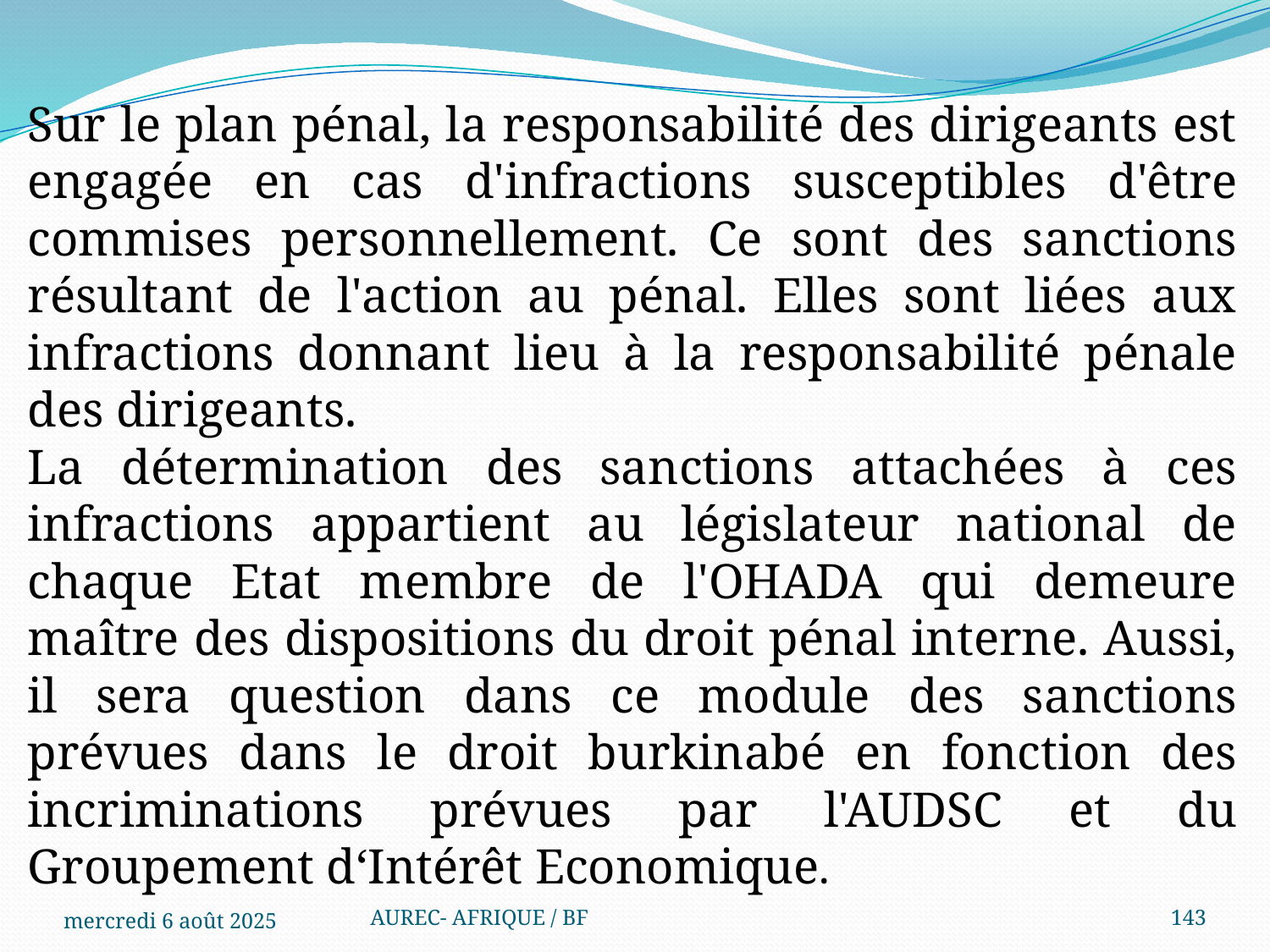

Sur le plan pénal, la responsabilité des dirigeants est engagée en cas d'infractions susceptibles d'être commises personnellement. Ce sont des sanctions résultant de l'action au pénal. Elles sont liées aux infractions donnant lieu à la responsabilité pénale des dirigeants.
La détermination des sanctions attachées à ces infractions appartient au législateur national de chaque Etat membre de l'OHADA qui demeure maître des dispositions du droit pénal interne. Aussi, il sera question dans ce module des sanctions prévues dans le droit burkinabé en fonction des incriminations prévues par l'AUDSC et du Groupement d‘Intérêt Economique.

mercredi 6 août 2025
AUREC- AFRIQUE / BF
143